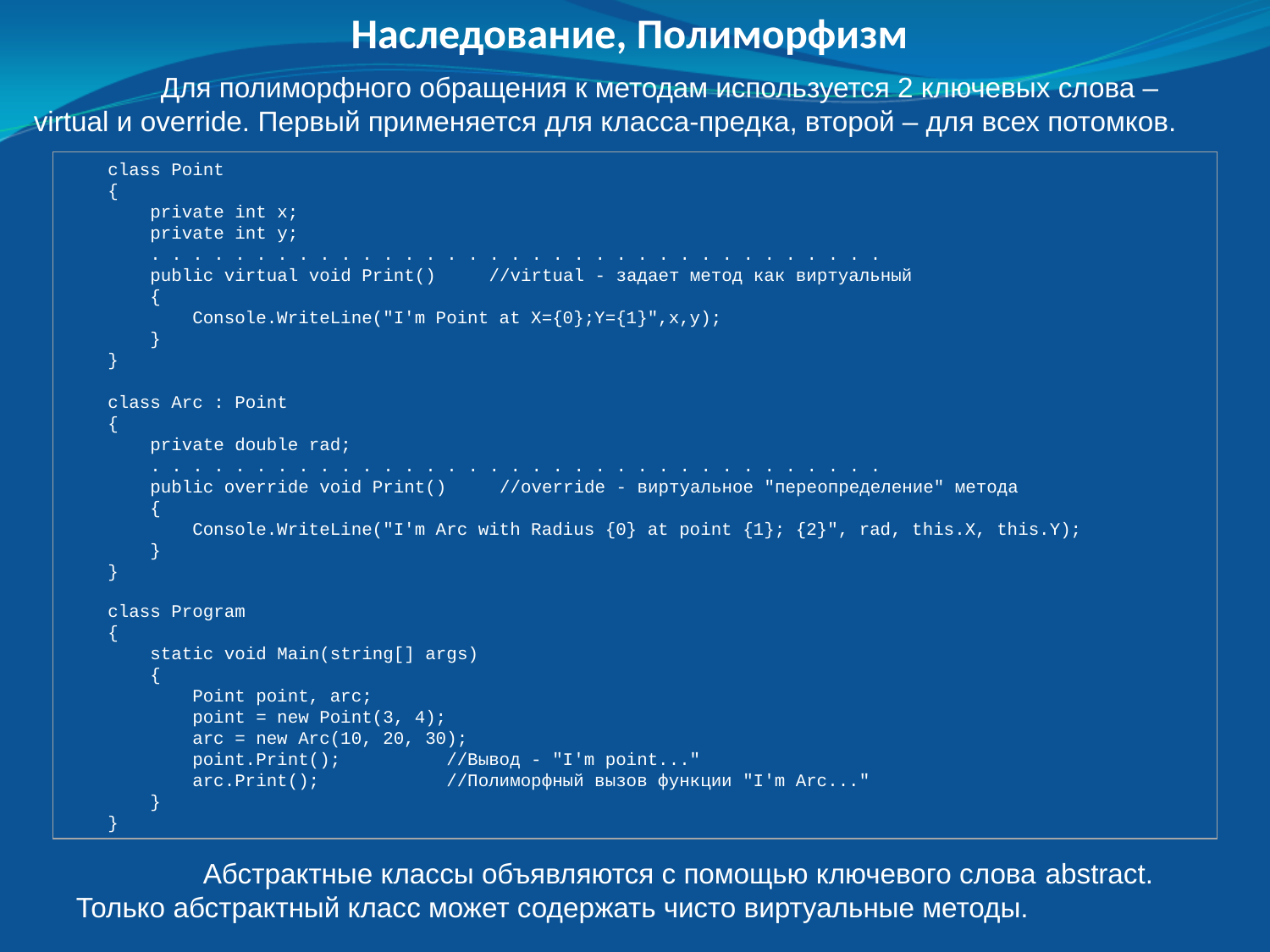

Наследование, Полиморфизм
	Для полиморфного обращения к методам используется 2 ключевых слова – virtual и override. Первый применяется для класса-предка, второй – для всех потомков.
    class Point
    {
        private int x;
        private int y;
        . . . . . . . . . . . . . . . . . . . . . . . . . . . . . . . . . . .
        public virtual void Print()     //virtual - задает метод как виртуальный
        {
            Console.WriteLine("I'm Point at X={0};Y={1}",x,y);
        }
    }

    class Arc : Point
    {
        private double rad;
        . . . . . . . . . . . . . . . . . . . . . . . . . . . . . . . . . . .
        public override void Print()     //override - виртуальное "переопределение" метода
        {
            Console.WriteLine("I'm Arc with Radius {0} at point {1}; {2}", rad, this.X, this.Y);
        }
    }

    class Program
    {
        static void Main(string[] args)
        {
            Point point, arc;
            point = new Point(3, 4);
            arc = new Arc(10, 20, 30);
            point.Print();  	//Вывод - "I'm point..."
            arc.Print();    	//Полиморфный вызов функции "I'm Arc..."
        }
    }
	Абстрактные классы объявляются с помощью ключевого слова abstract.
Только абстрактный класс может содержать чисто виртуальные методы.